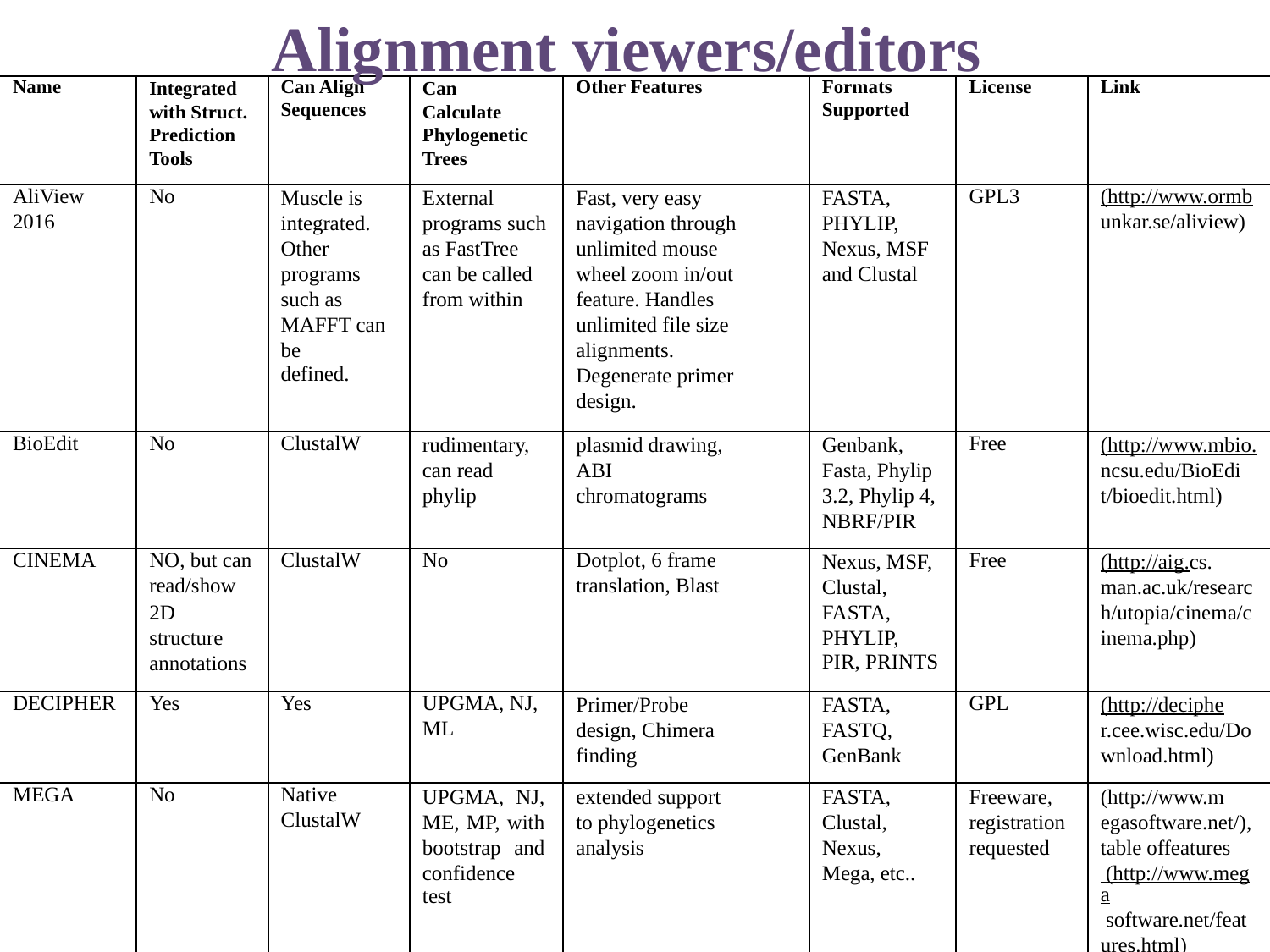

Alignment viewers/editors

Name

Integrated with Struct. Prediction Tools
Can Align
Sequences
Can Calculate Phylogenetic Trees
Other Features
Formats
Supported
License
Link
AliView
2016

No
Muscle is integrated. Other programs such as MAFFT can be
defined.
External programs such as FastTree
can be called from within
Fast, very easy navigation through unlimited mouse wheel zoom in/out feature. Handles unlimited file size alignments. Degenerate primer design.
FASTA, PHYLIP, Nexus, MSF and Clustal
GPL3
(http://www.ormb
unkar.se/aliview)
BioEdit

No
ClustalW
rudimentary, can read phylip
plasmid drawing, ABI chromatograms
Genbank, Fasta, Phylip
3.2, Phylip 4, NBRF/PIR
Free
(http://www.mbio. ncsu.edu/BioEdi t/bioedit.html)
CINEMA

NO, but can
read/show
2D structure annotations
ClustalW
No
Dotplot, 6 frame
translation, Blast
Nexus, MSF, Clustal, FASTA, PHYLIP,
PIR, PRINTS
Free
(http://aig.cs. man.ac.uk/researc h/utopia/cinema/c inema.php)
DECIPHER

Yes
Yes
UPGMA, NJ,
ML
Primer/Probe design, Chimera finding
FASTA, FASTQ, GenBank
GPL
(http://deciphe r.cee.wisc.edu/Do wnload.html)
MEGA

No
Native
ClustalW
UPGMA, NJ, ME, MP, with bootstrap and confidence
test
extended support to phylogenetics analysis
FASTA, Clustal, Nexus, Mega, etc..
Freeware, registration requested
(http://www.m egasoftware.net/), table offeatures (http://www.mega software.net/feat ures.html)